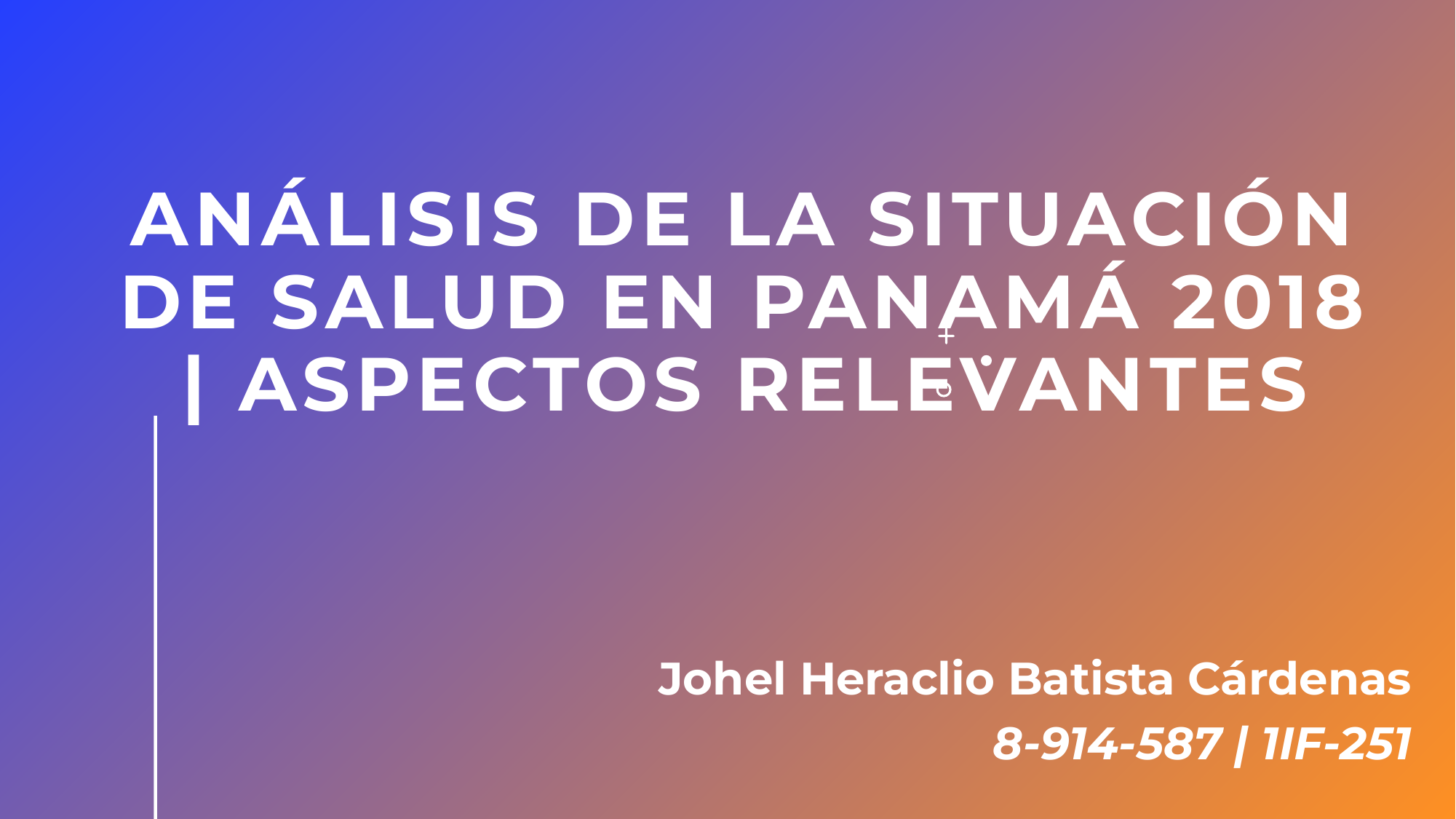

# Análisis de la Situación de Salud en Panamá 2018 | Aspectos Relevantes
Johel Heraclio Batista Cárdenas
8-914-587 | 1IF-251